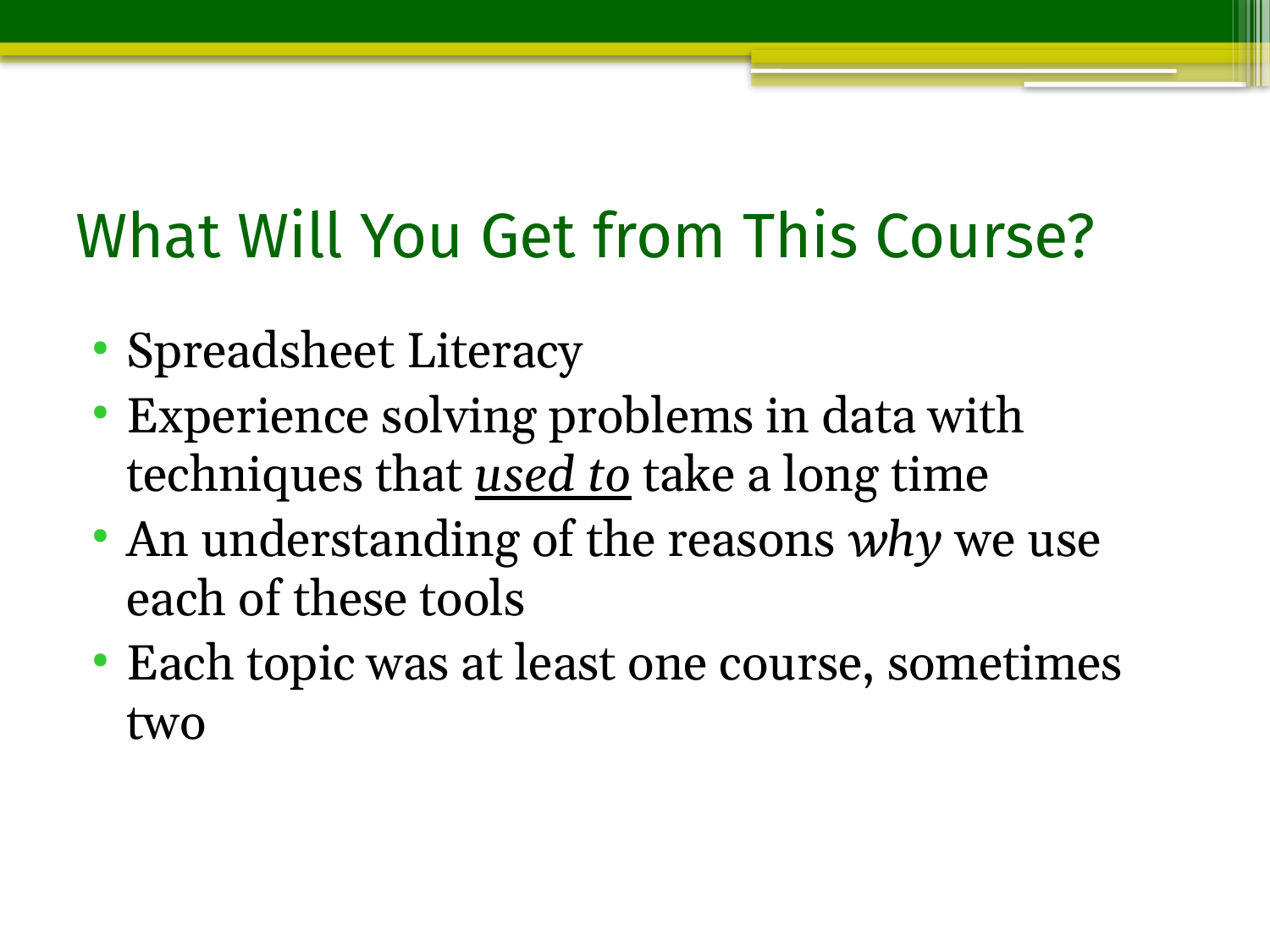

# What Will You Get from This Course?
Spreadsheet Literacy
Experience solving problems in data with techniques that used to take a long time
An understanding of the reasons why we use each of these tools
Each topic was at least one course, sometimes two